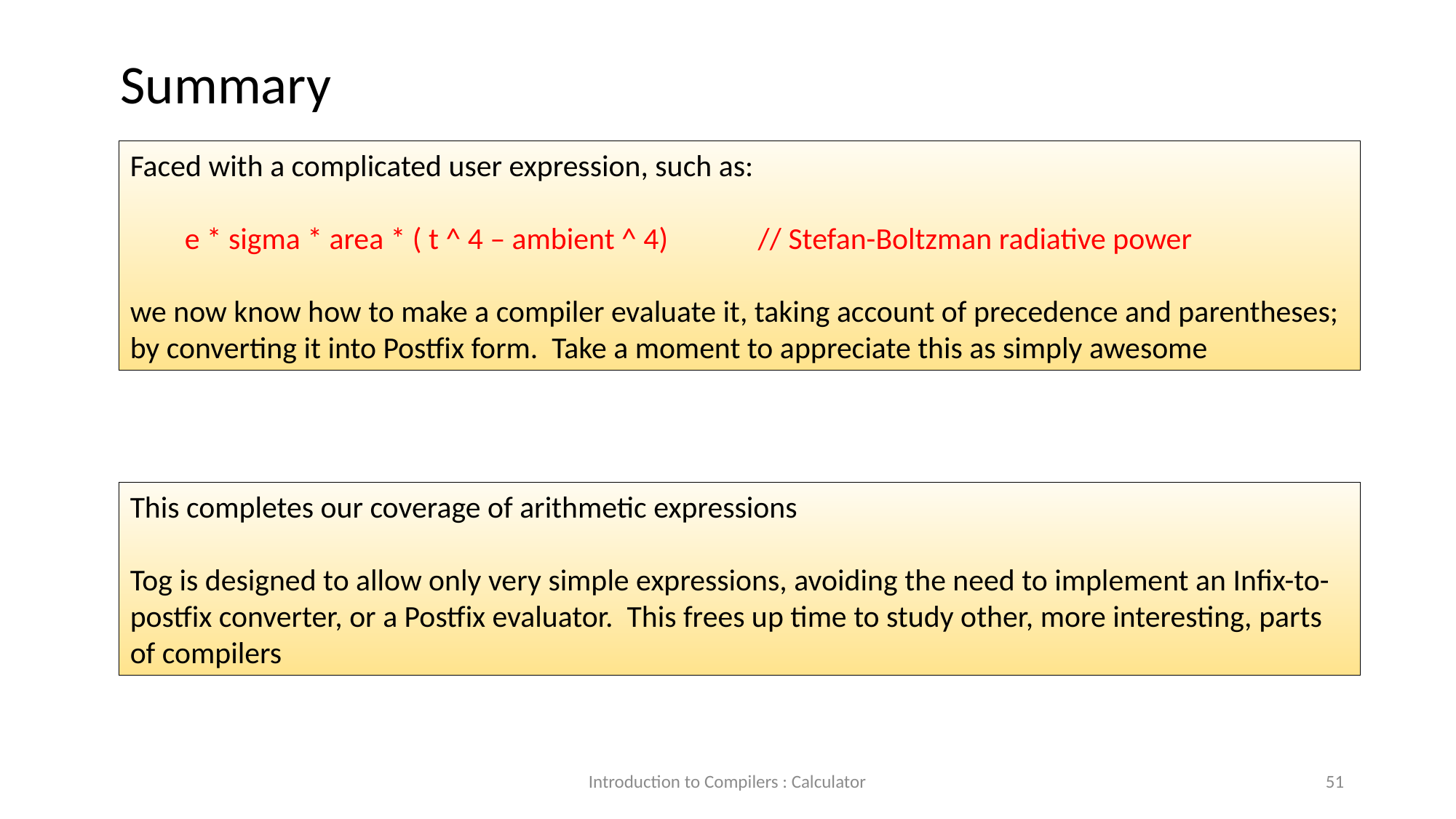

Summary
Faced with a complicated user expression, such as:

e * sigma * area * ( t ^ 4 – ambient ^ 4)	    // Stefan-Boltzman radiative power

we now know how to make a compiler evaluate it, taking account of precedence and parentheses; by converting it into Postfix form.  Take a moment to appreciate this as simply awesome
This completes our coverage of arithmetic expressions

Tog is designed to allow only very simple expressions, avoiding the need to implement an Infix-to-postfix converter, or a Postfix evaluator.  This frees up time to study other, more interesting, parts of compilers
Introduction to Compilers : Calculator
51